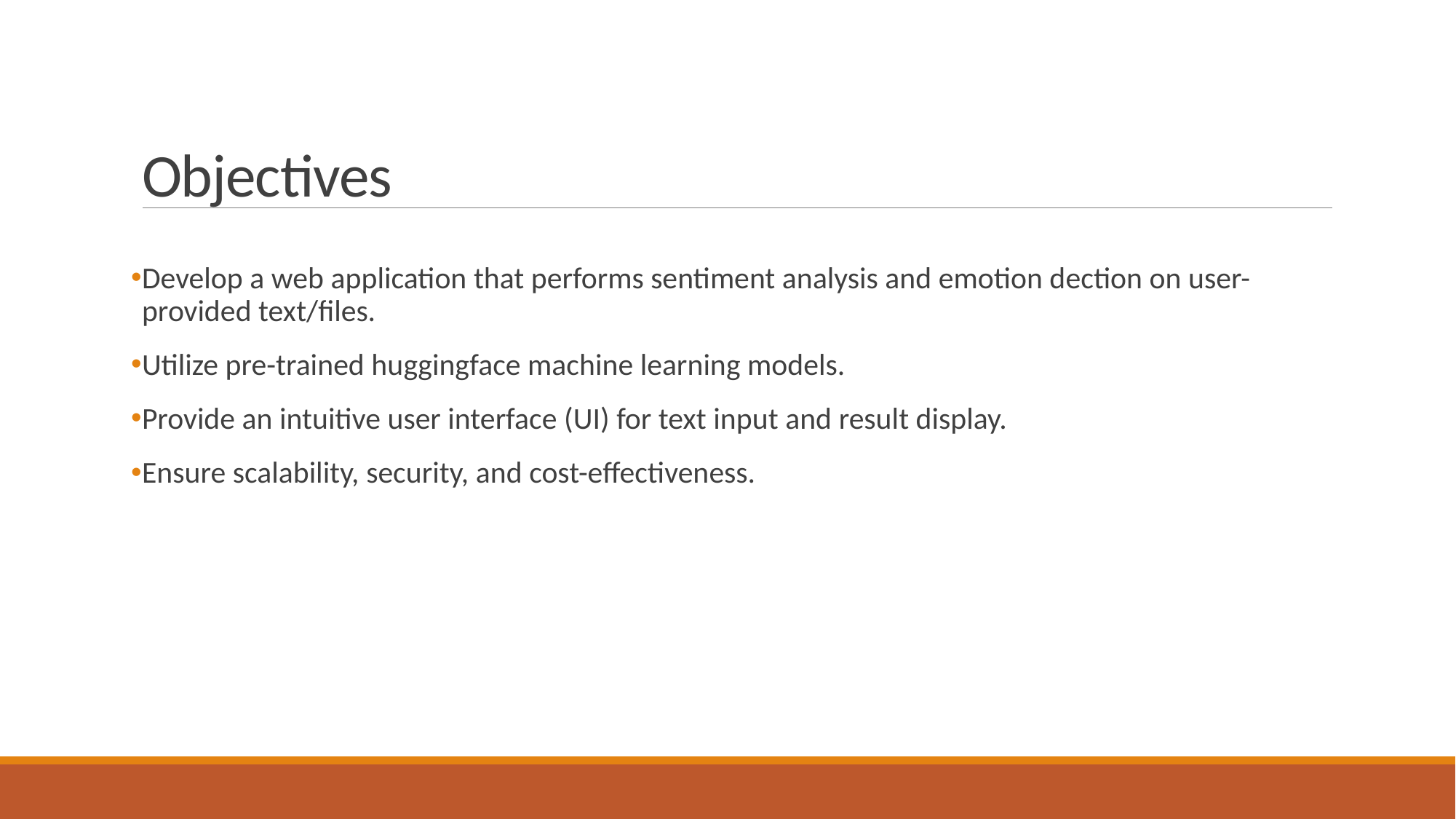

# Objectives
Develop a web application that performs sentiment analysis and emotion dection on user-provided text/files.
Utilize pre-trained huggingface machine learning models.
Provide an intuitive user interface (UI) for text input and result display.
Ensure scalability, security, and cost-effectiveness.